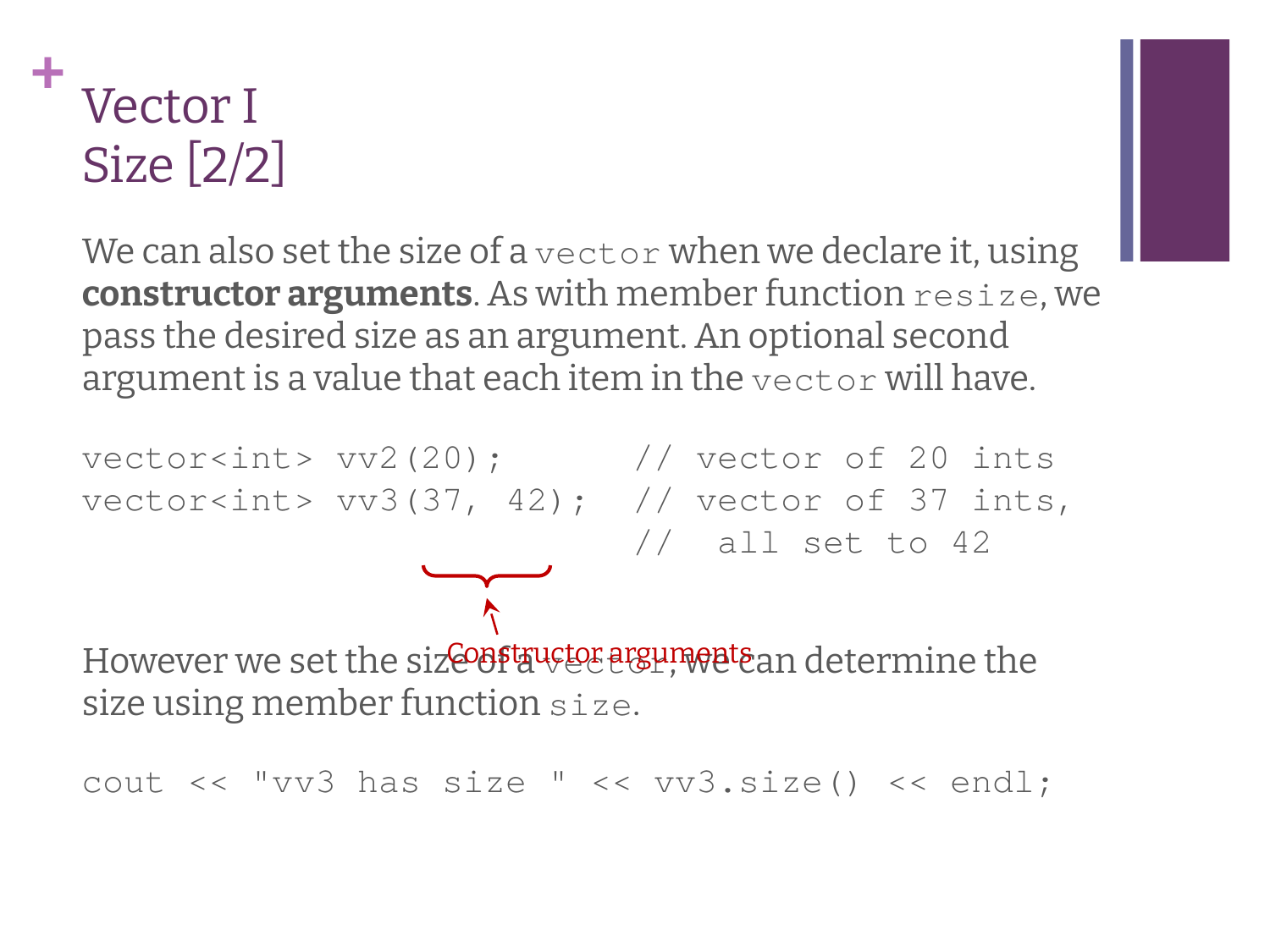

# Vector I Size [2/2]
We can also set the size of a vector when we declare it, using constructor arguments. As with member function resize, we pass the desired size as an argument. An optional second  argument is a value that each item in the vector will have.
vector<int> vv2(20);      // vector of 20 ints
vector<int> vv3(37, 42);  // vector of 37 ints,
                          //  all set to 42
However we set the size of a vector, we can determine the size using member function size.
cout << "vv3 has size " << vv3.size() << endl;

Constructor arguments